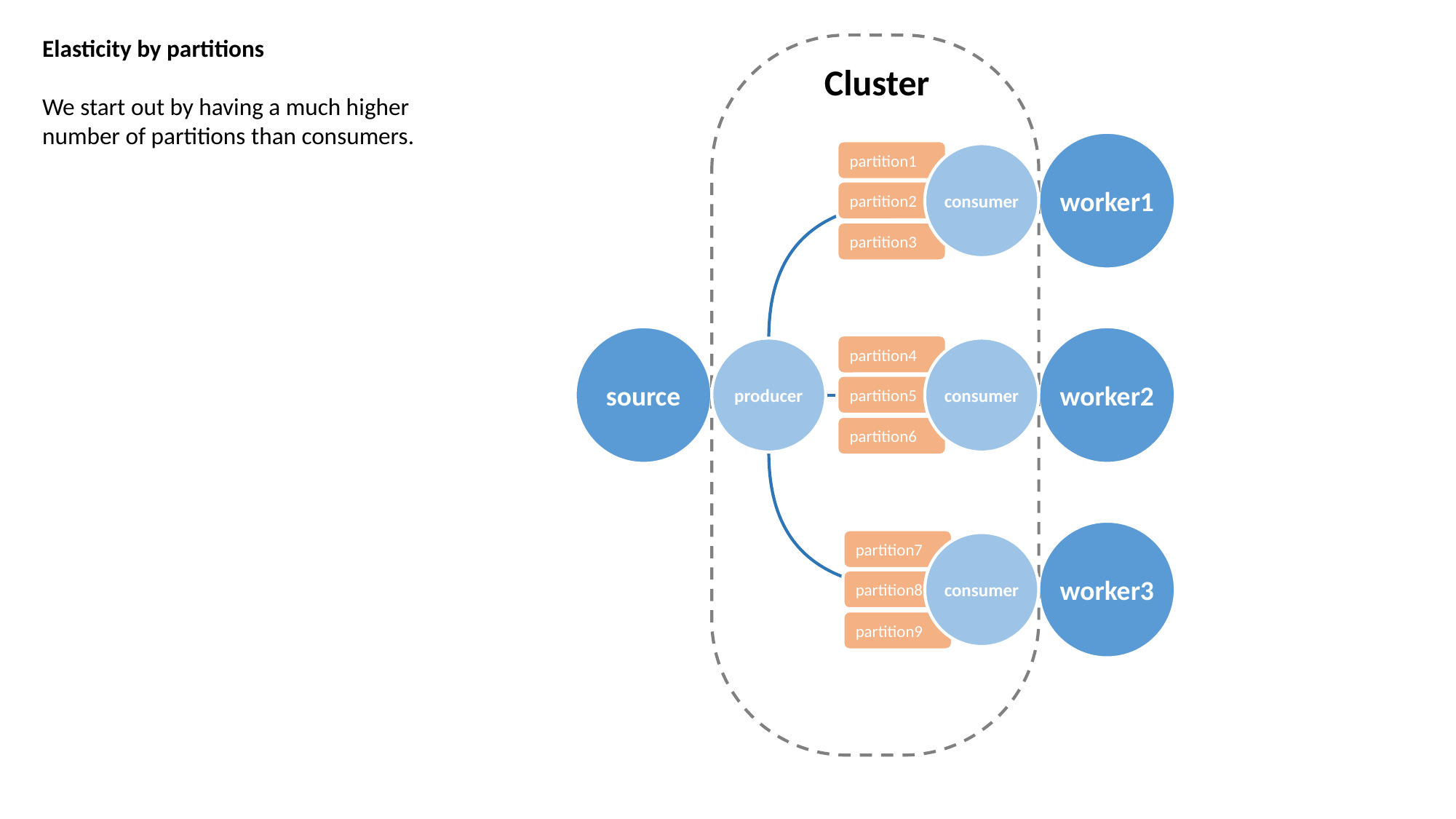

Elasticity by partitions

We start out by having a much higher number of partitions than consumers.

Cluster
worker1
partition1
partition2
partition3
consumer
source
worker2
partition4
partition5
partition6
producer
consumer
worker3
partition7
partition8
partition9
consumer